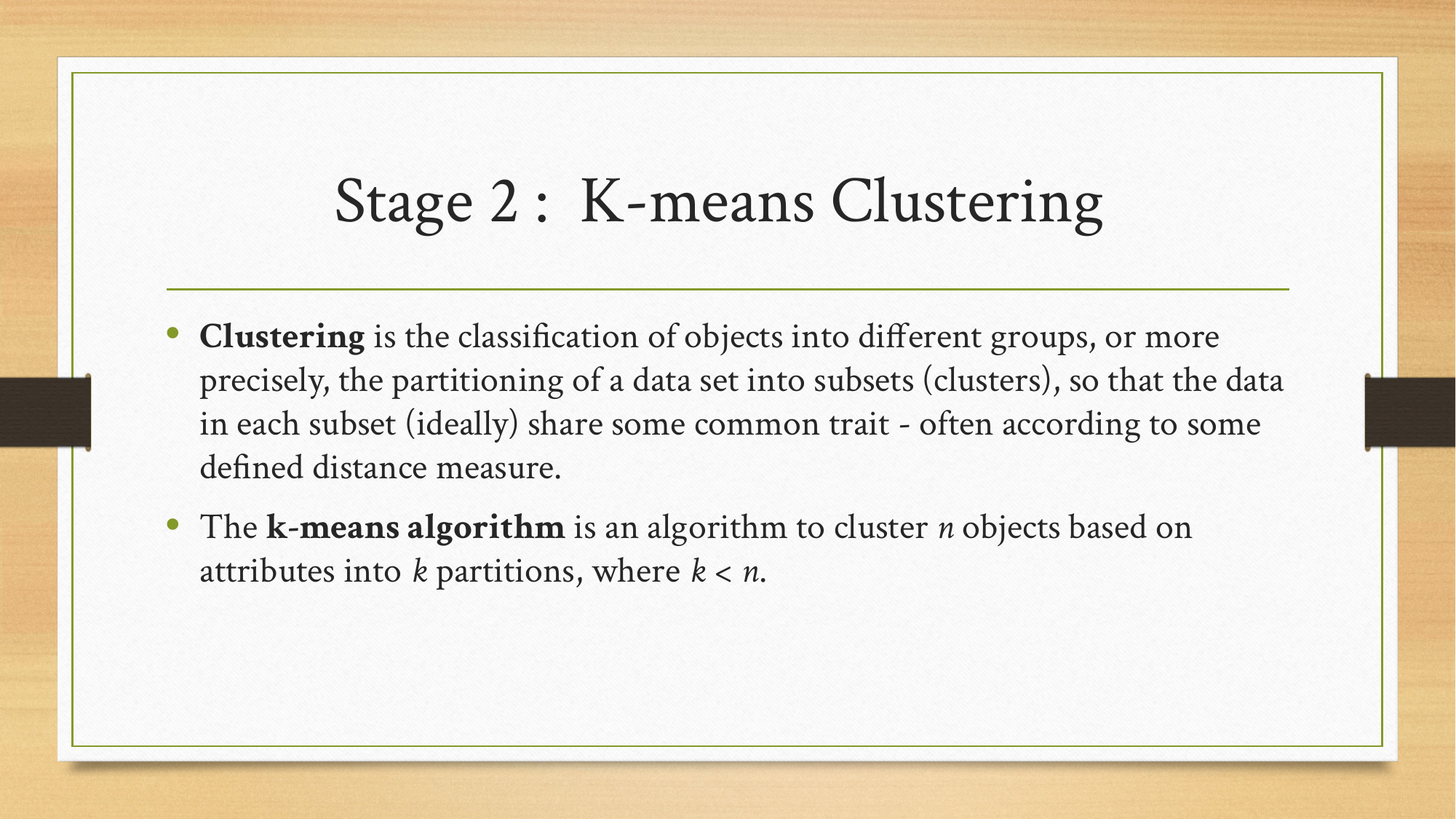

# Stage 2 :  K-means Clustering
Clustering is the classification of objects into different groups, or more precisely, the partitioning of a data set into subsets (clusters), so that the data in each subset (ideally) share some common trait - often according to some defined distance measure.
The k-means algorithm is an algorithm to cluster n objects based on attributes into k partitions, where k < n.